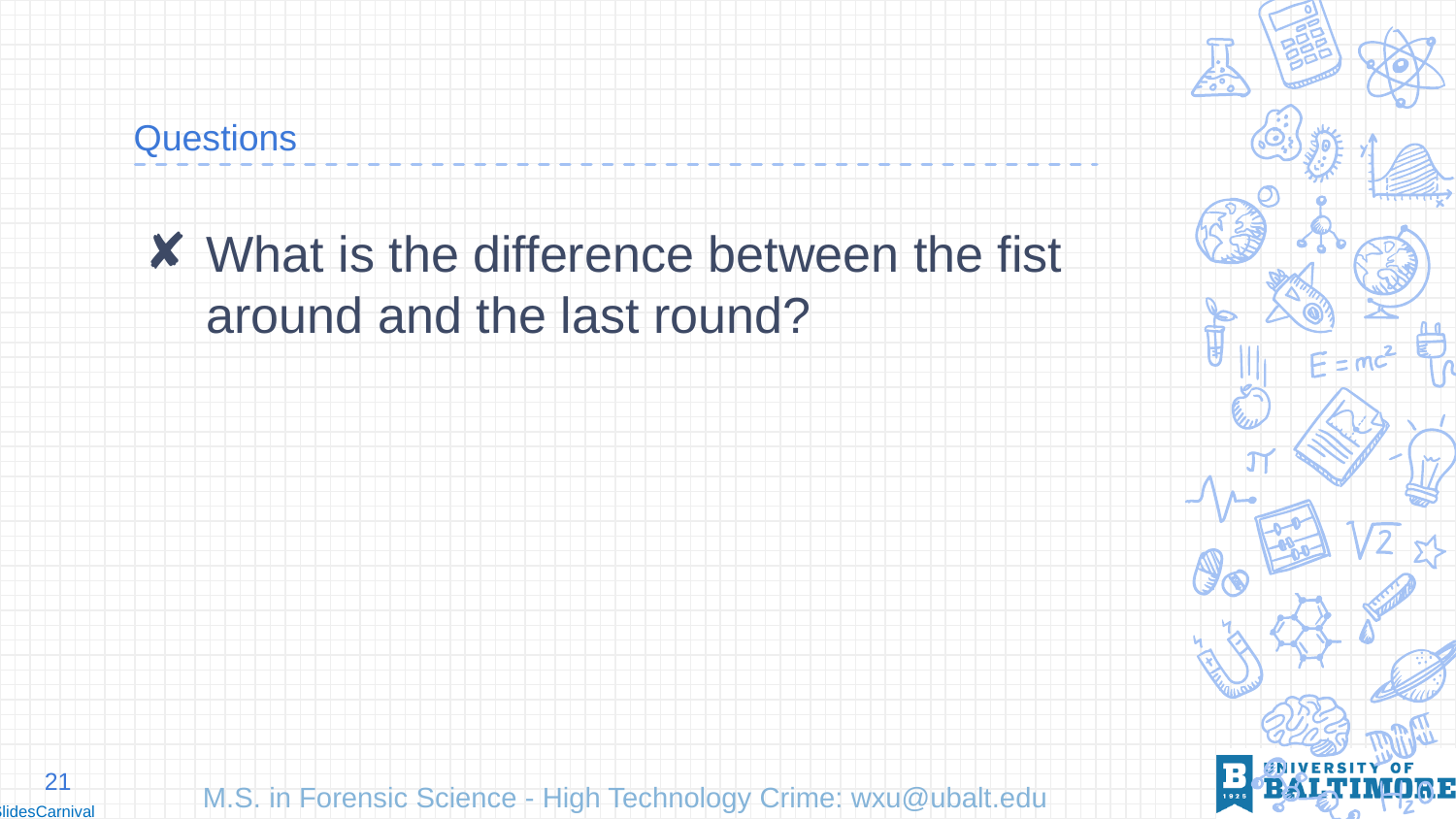

# Questions
What is the difference between the fist around and the last round?

21